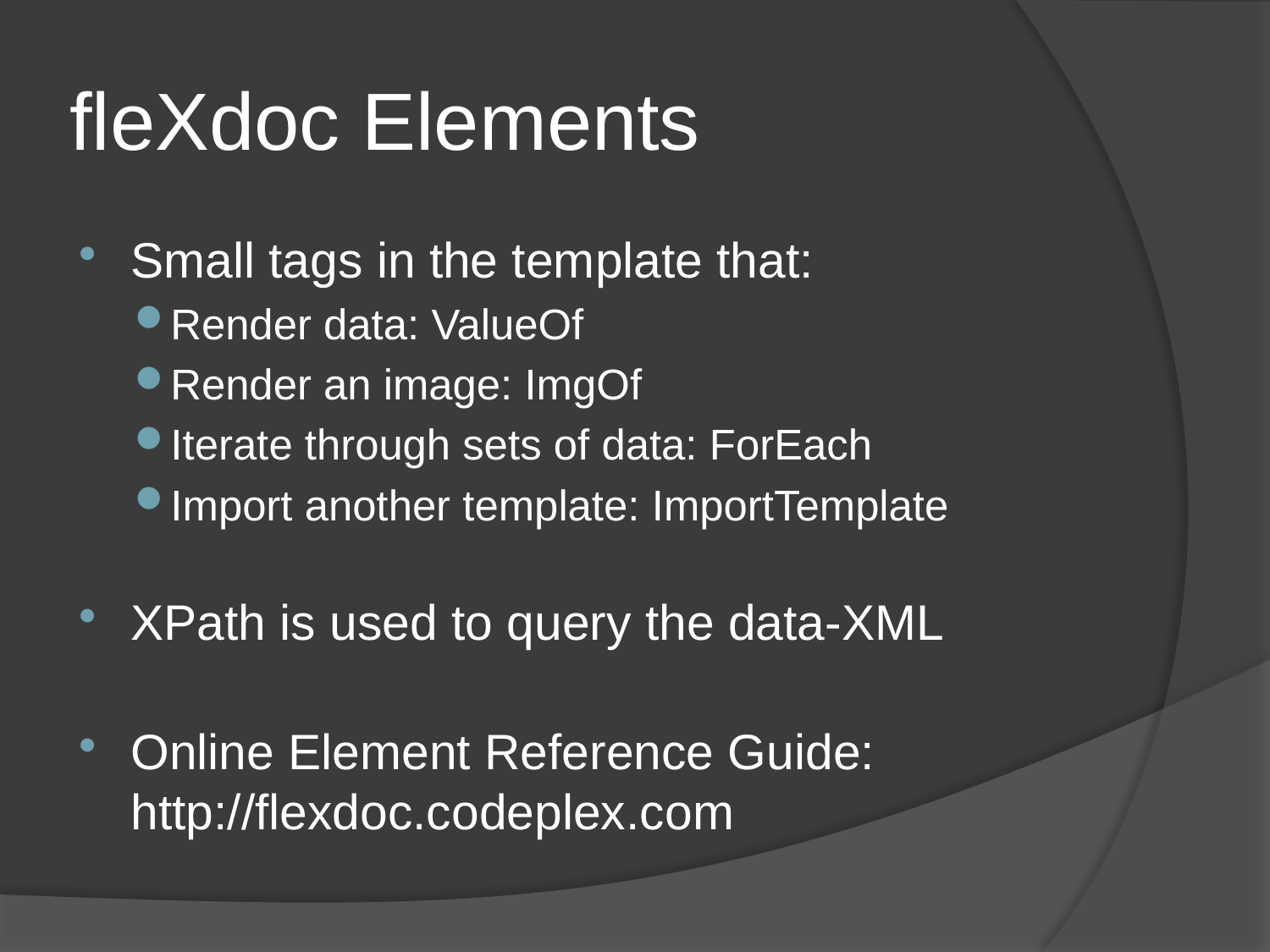

# fleXdoc Elements
Small tags in the template that:
Render data: ValueOf
Render an image: ImgOf
Iterate through sets of data: ForEach
Import another template: ImportTemplate
XPath is used to query the data-XML
Online Element Reference Guide: http://flexdoc.codeplex.com